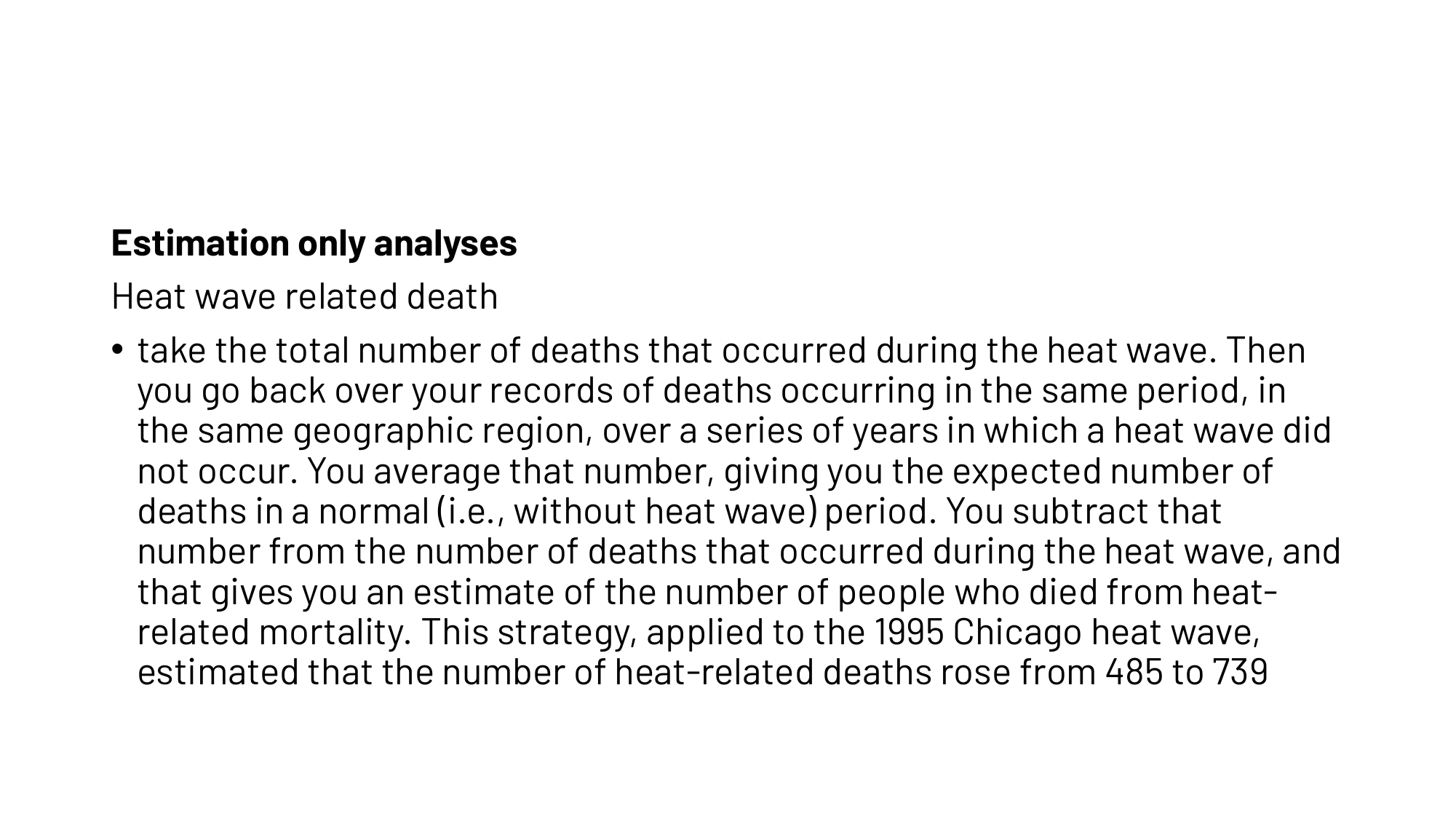

#
Estimation only analyses
Heat wave related death
take the total number of deaths that occurred during the heat wave. Then you go back over your records of deaths occurring in the same period, in the same geographic region, over a series of years in which a heat wave did not occur. You average that number, giving you the expected number of deaths in a normal (i.e., without heat wave) period. You subtract that number from the number of deaths that occurred during the heat wave, and that gives you an estimate of the number of people who died from heat-related mortality. This strategy, applied to the 1995 Chicago heat wave, estimated that the number of heat-related deaths rose from 485 to 739